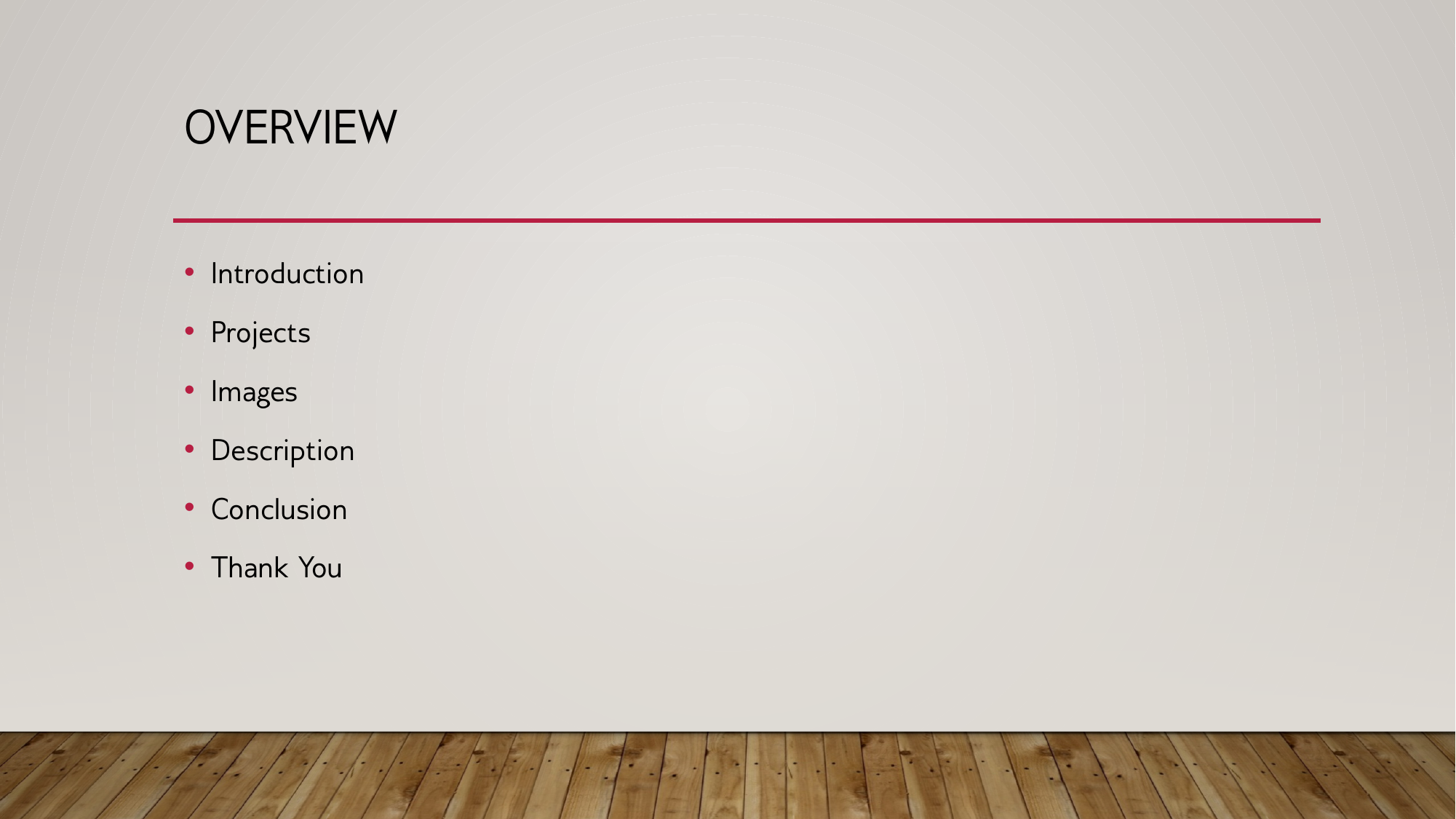

# OVERVIEW
Introduction
Projects
Images
Description
Conclusion
Thank You